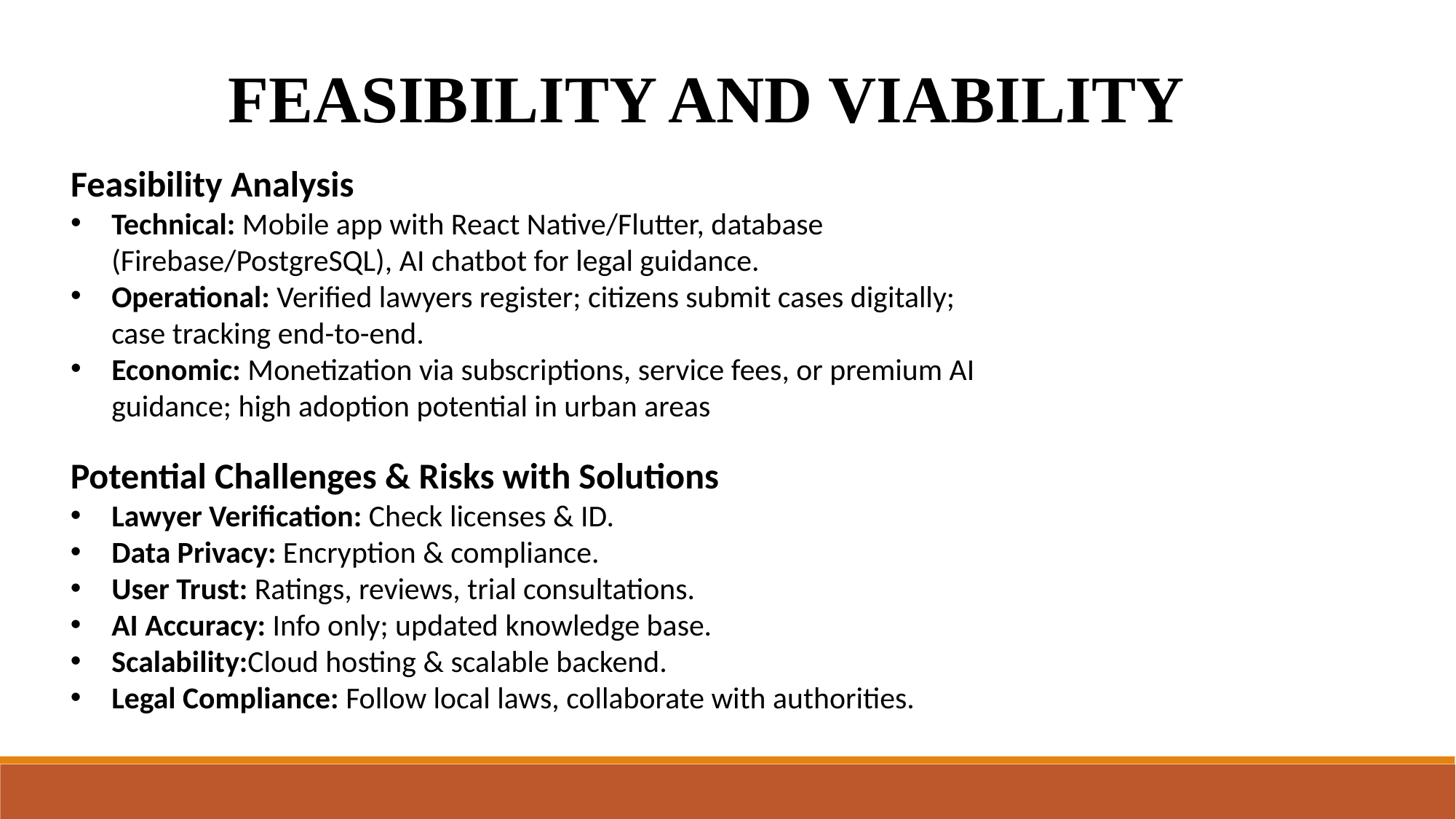

FEASIBILITY AND VIABILITY
Feasibility Analysis
Technical: Mobile app with React Native/Flutter, database (Firebase/PostgreSQL), AI chatbot for legal guidance.
Operational: Verified lawyers register; citizens submit cases digitally; case tracking end-to-end.
Economic: Monetization via subscriptions, service fees, or premium AI guidance; high adoption potential in urban areas
Potential Challenges & Risks with Solutions
Lawyer Verification: Check licenses & ID.
Data Privacy: Encryption & compliance.
User Trust: Ratings, reviews, trial consultations.
AI Accuracy: Info only; updated knowledge base.
Scalability:Cloud hosting & scalable backend.
Legal Compliance: Follow local laws, collaborate with authorities.